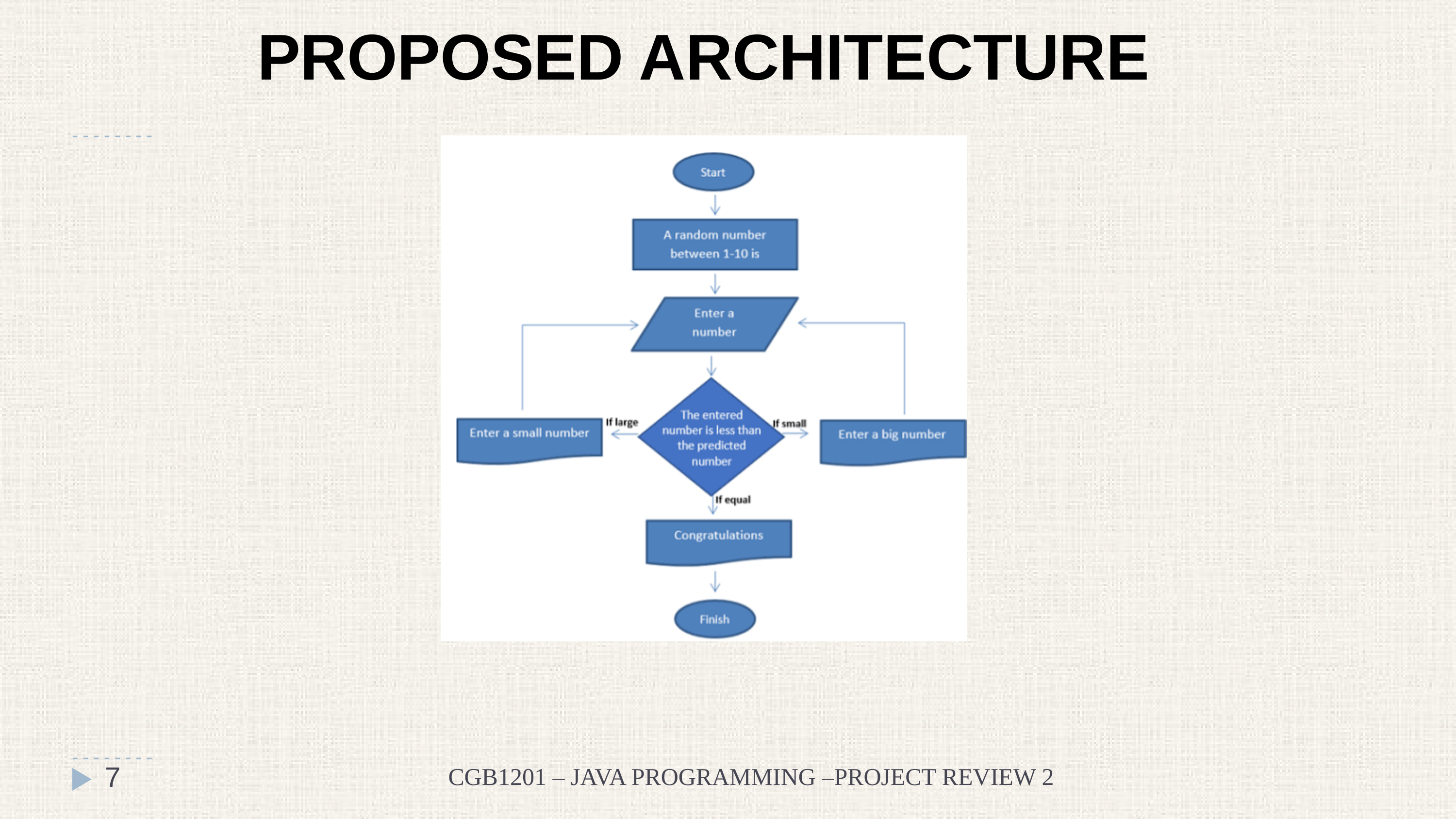

PROPOSED ARCHITECTURE

7
CGB1201 – JAVA PROGRAMMING –PROJECT REVIEW 2